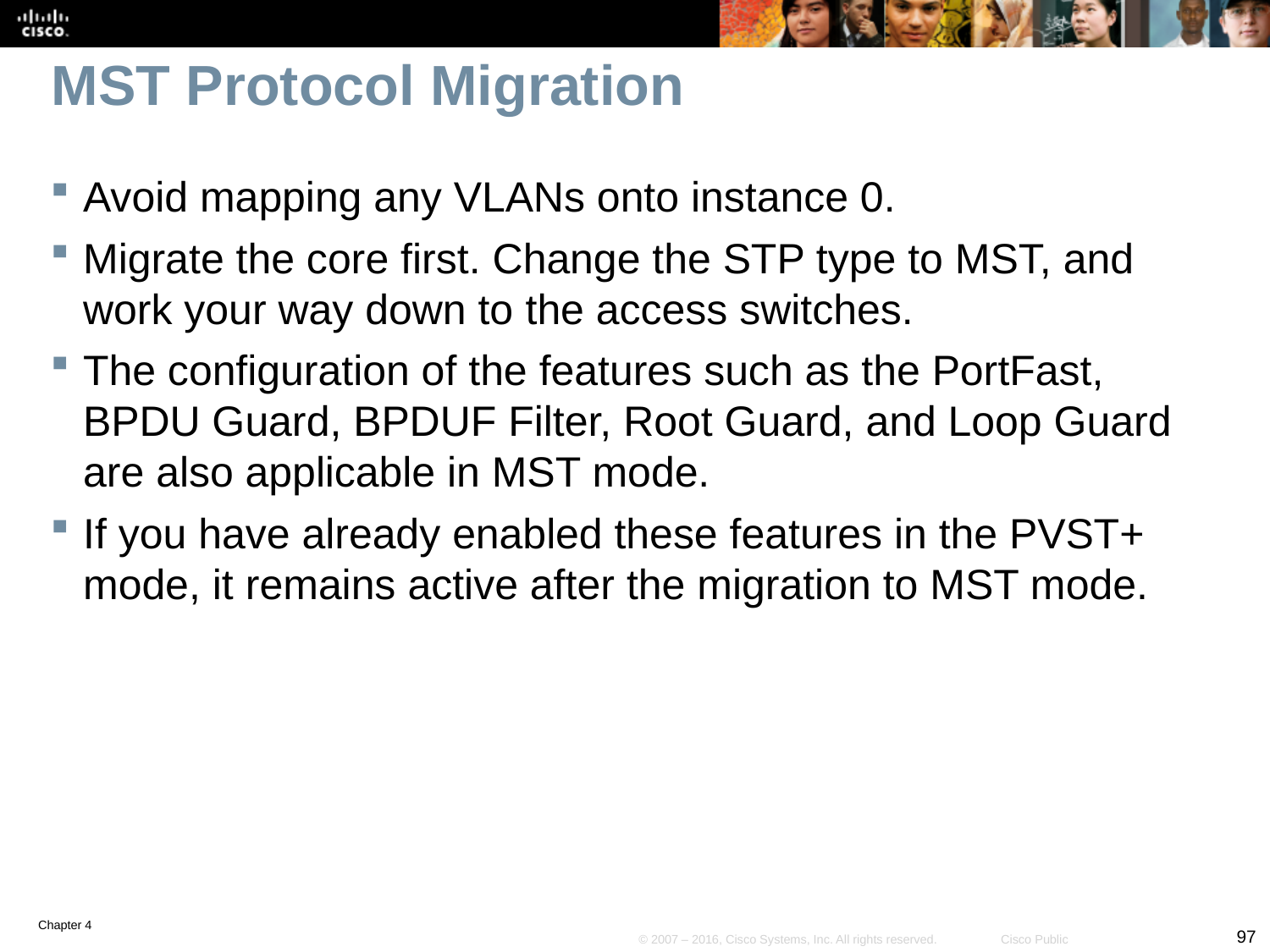

# MST Protocol Migration
Avoid mapping any VLANs onto instance 0.
Migrate the core first. Change the STP type to MST, and work your way down to the access switches.
The configuration of the features such as the PortFast, BPDU Guard, BPDUF Filter, Root Guard, and Loop Guard are also applicable in MST mode.
If you have already enabled these features in the PVST+ mode, it remains active after the migration to MST mode.